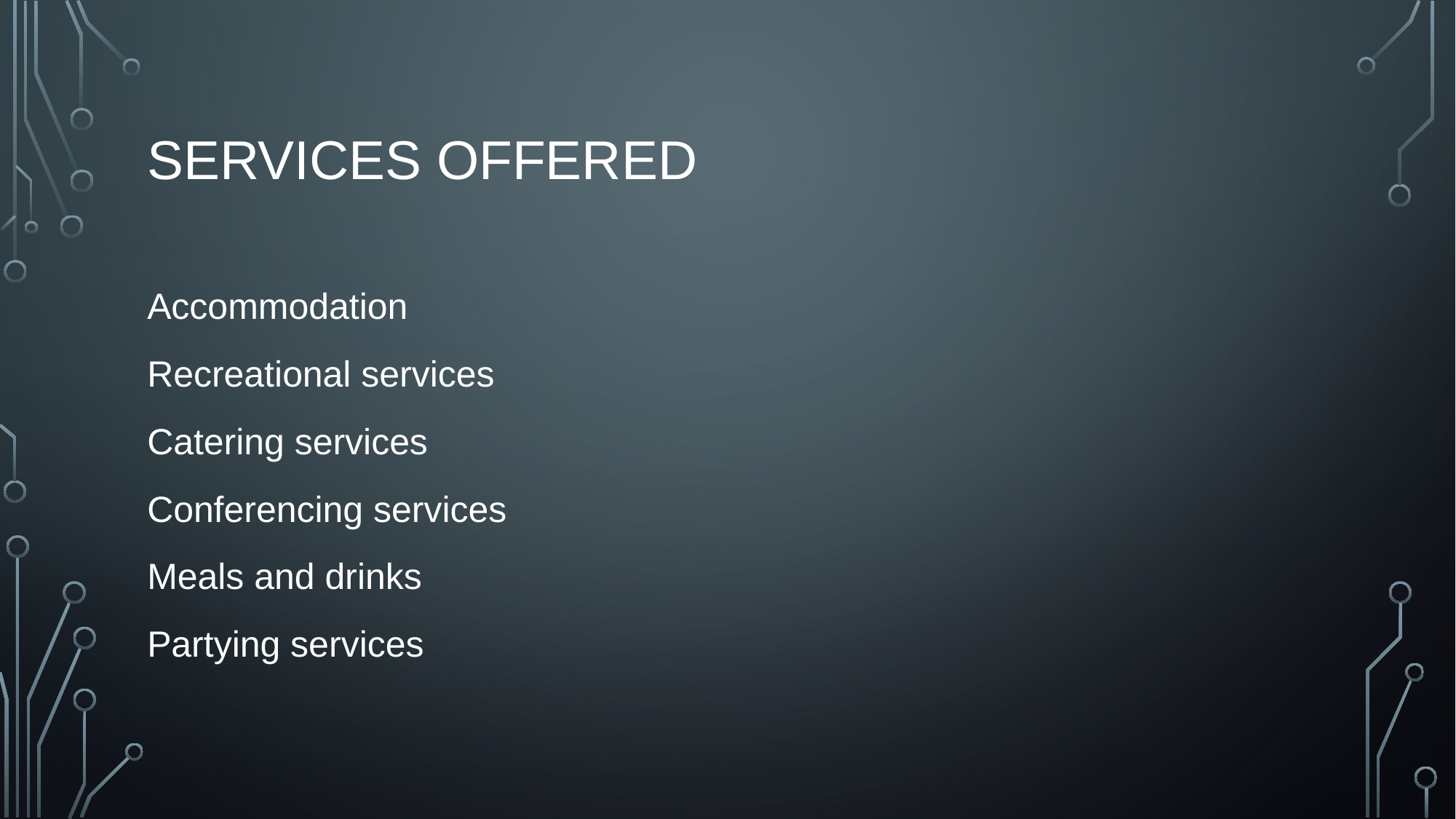

# SERVICES OFFERED
Accommodation
Recreational services
Catering services
Conferencing services
Meals and drinks
Partying services